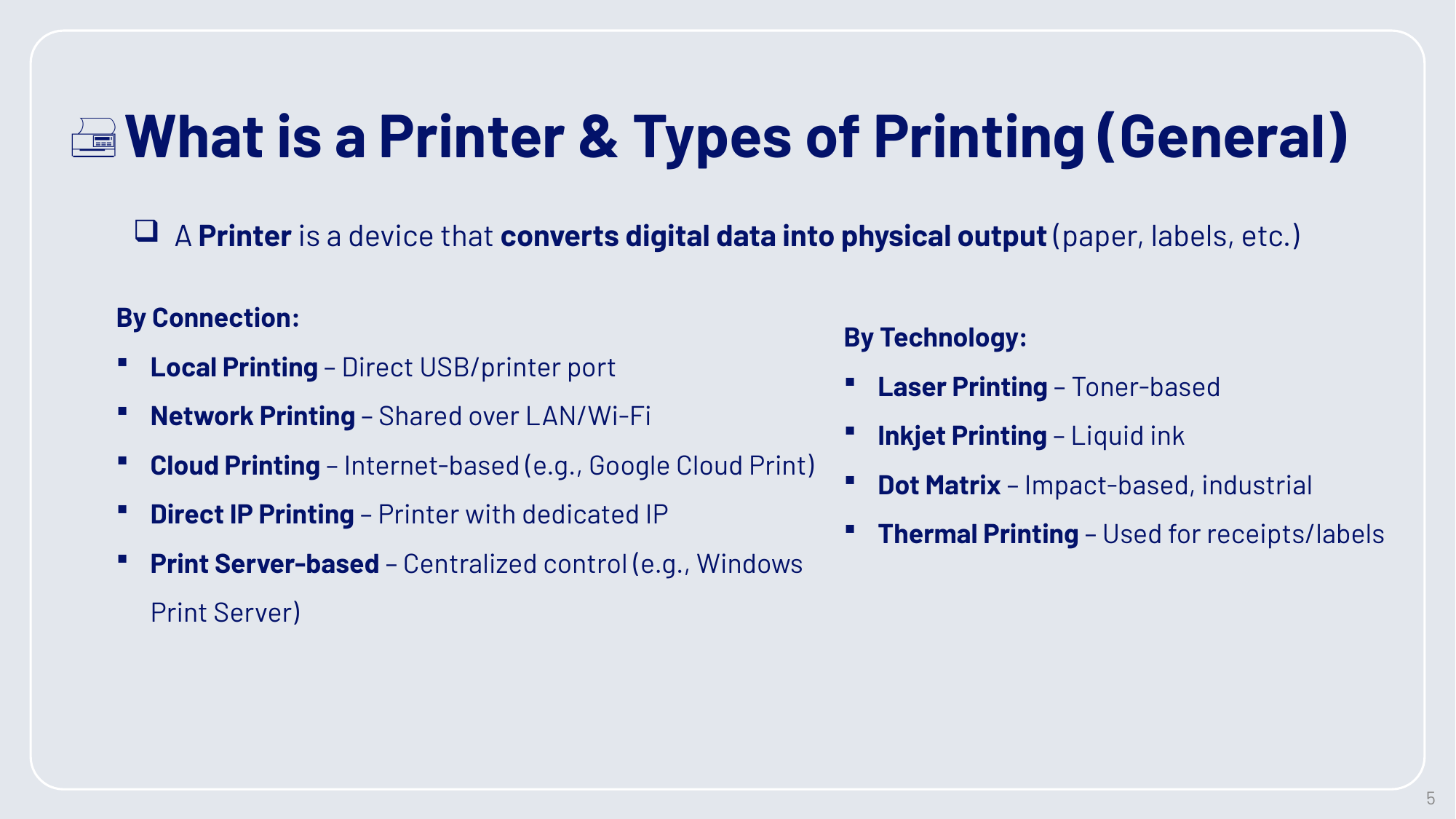

# 🖨️What is a Printer & Types of Printing (General)
A Printer is a device that converts digital data into physical output (paper, labels, etc.)
By Connection:
Local Printing – Direct USB/printer port
Network Printing – Shared over LAN/Wi-Fi
Cloud Printing – Internet-based (e.g., Google Cloud Print)
Direct IP Printing – Printer with dedicated IP
Print Server-based – Centralized control (e.g., Windows Print Server)
By Technology:
Laser Printing – Toner-based
Inkjet Printing – Liquid ink
Dot Matrix – Impact-based, industrial
Thermal Printing – Used for receipts/labels
5